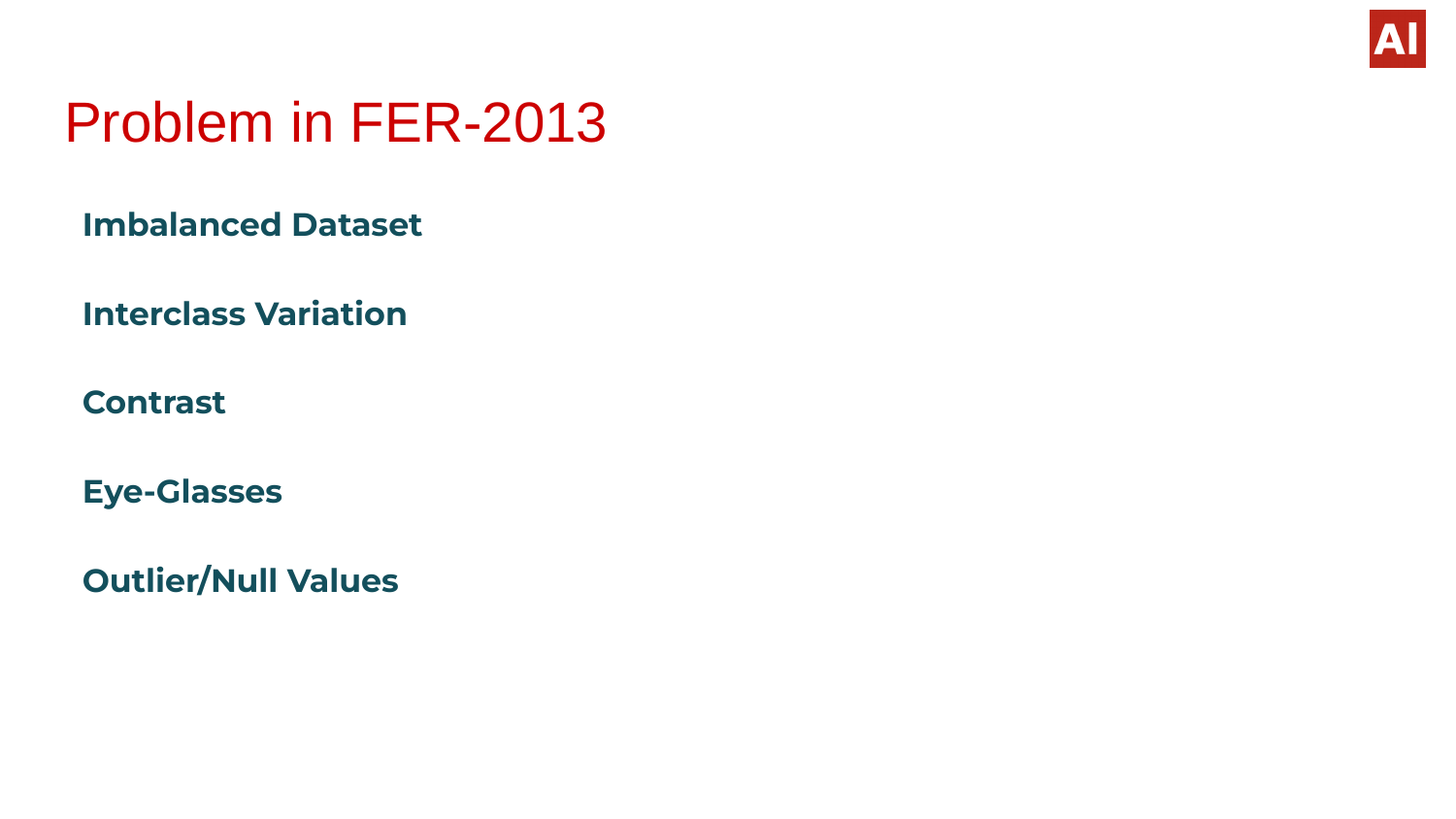

# Problem in FER-2013
Imbalanced Dataset

Interclass Variation

Contrast

Eye-Glasses

Outlier/Null Values